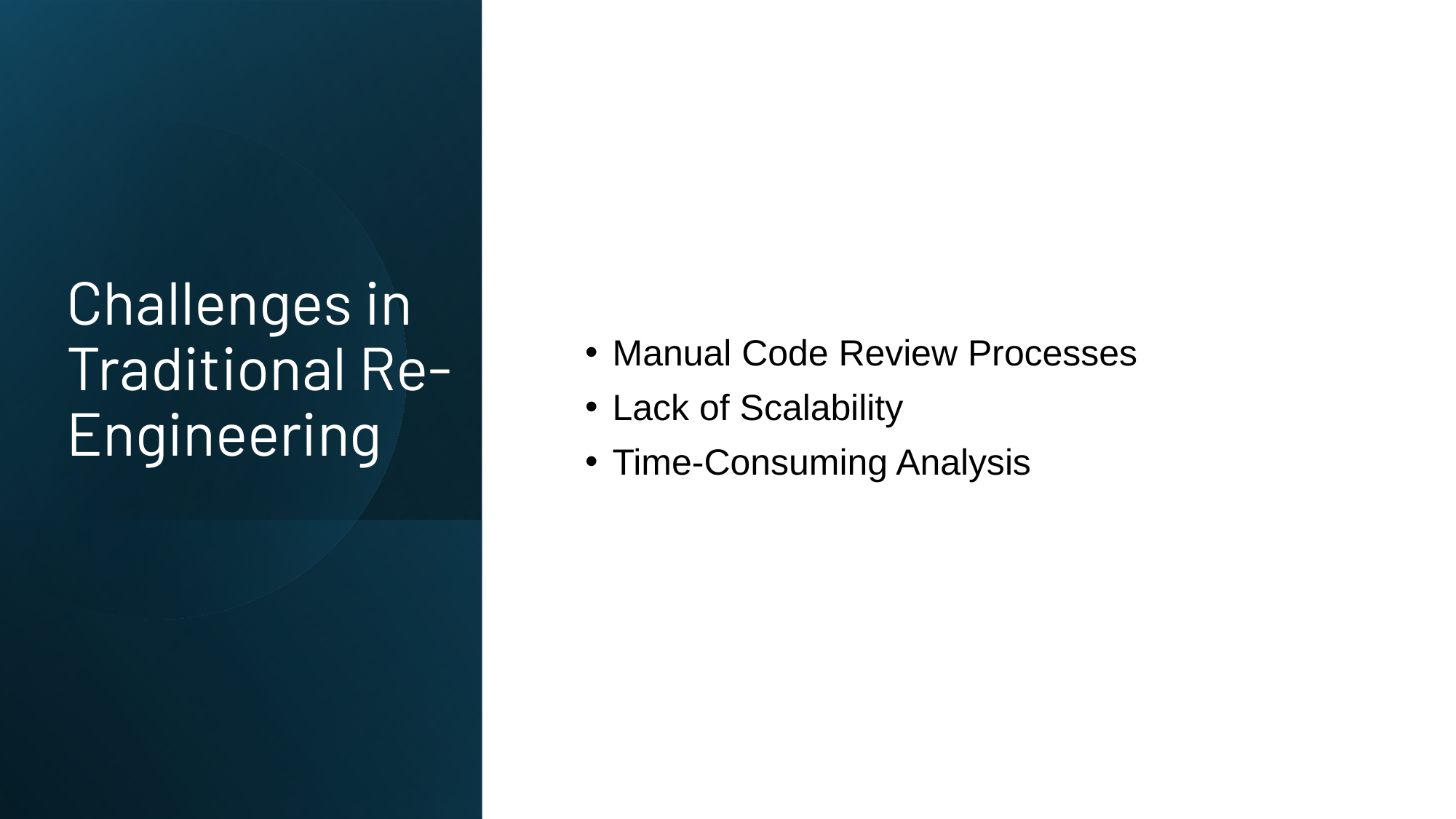

# Challenges in Traditional Re-Engineering
Manual Code Review Processes
Lack of Scalability
Time-Consuming Analysis